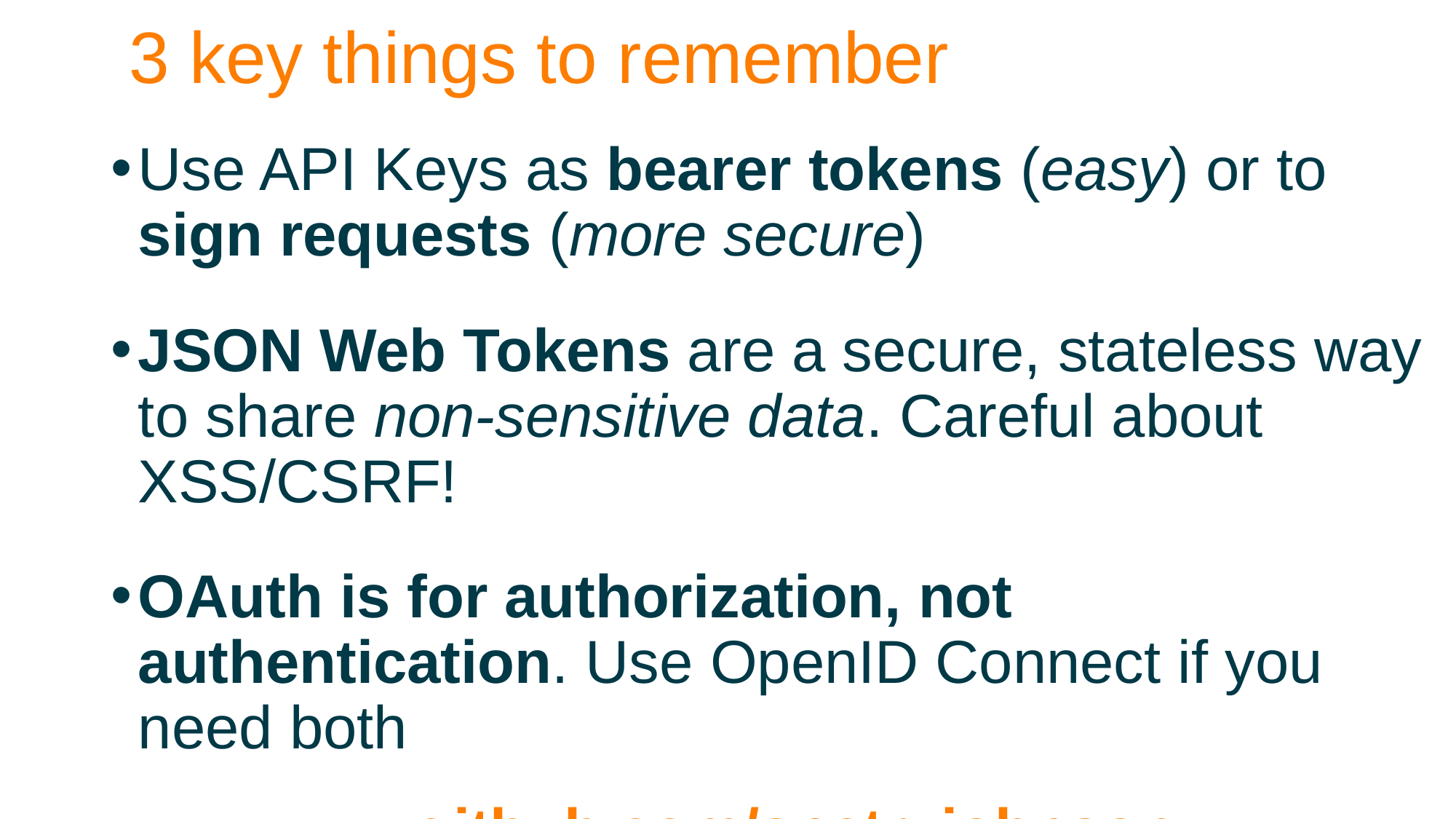

# 3 key things to remember
Use API Keys as bearer tokens (easy) or to sign requests (more secure)

JSON Web Tokens are a secure, stateless way to share non-sensitive data. Careful about XSS/CSRF!

OAuth is for authorization, not authentication. Use OpenID Connect if you need both
github.com/spetryjohnson
@spetryjohnson   /   seth@petry-johnson.com